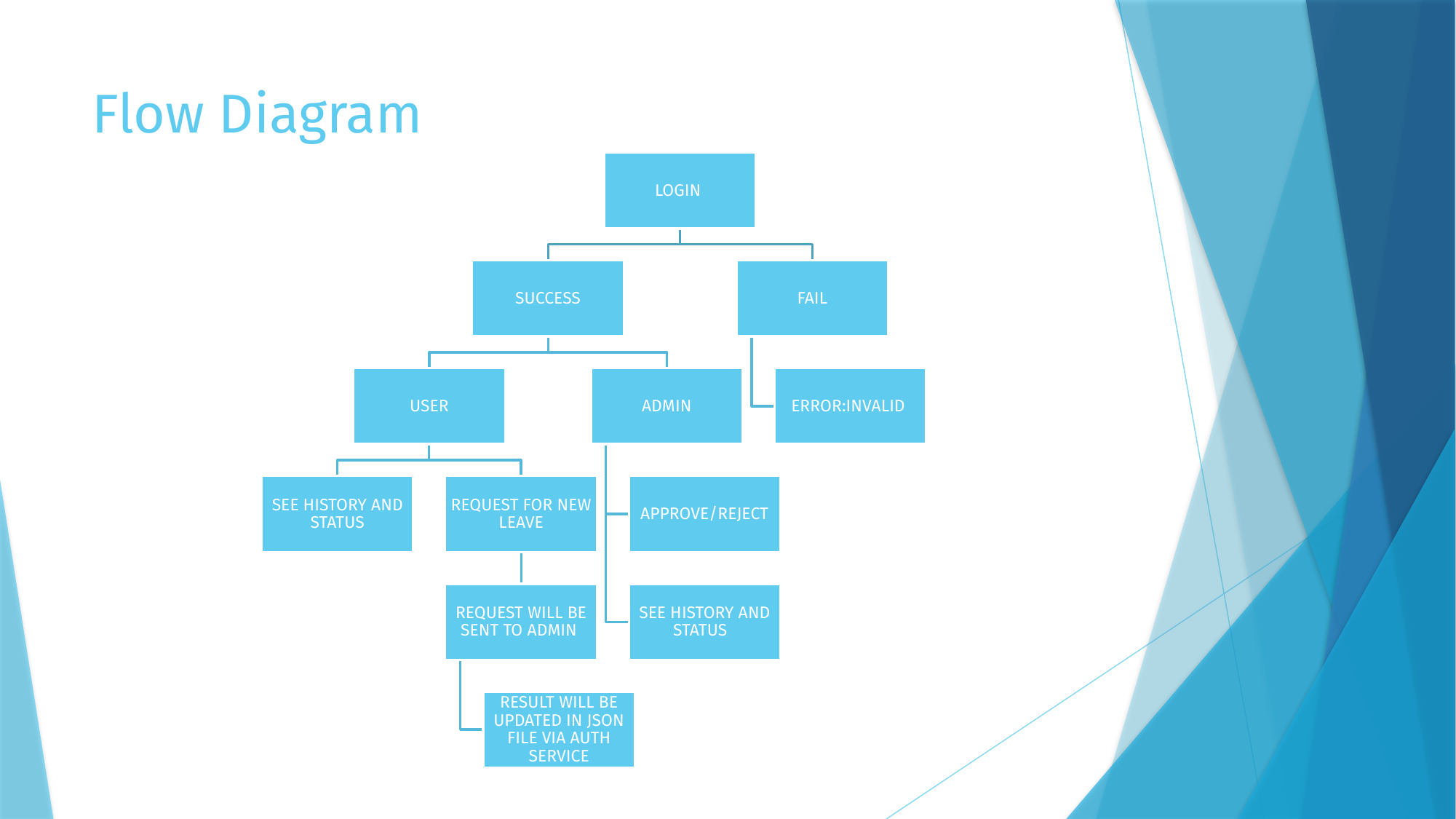

# Flow Diagram
LOGIN
SUCCESS
USER
SEE HISTORY AND STATUS
REQUEST FOR NEW LEAVE
REQUEST WILL BE SENT TO ADMIN
RESULT WILL BE UPDATED IN JSON FILE VIA AUTH SERVICE
ADMIN
APPROVE/REJECT
SEE HISTORY AND STATUS
FAIL
ERROR:INVALID